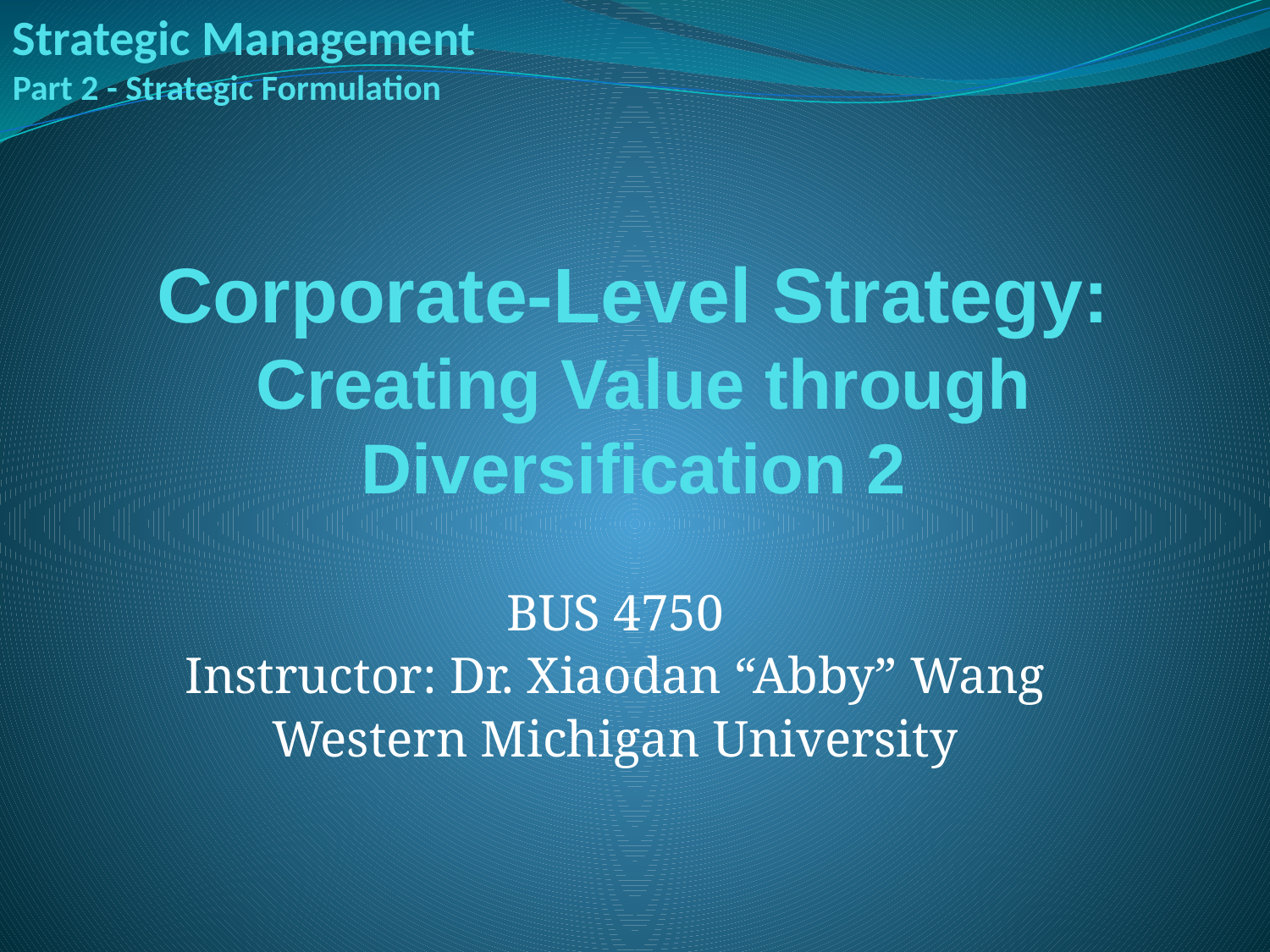

Strategic Management
Part 2 - Strategic Formulation
# Corporate-Level Strategy: Creating Value through Diversification 2
BUS 4750
Instructor: Dr. Xiaodan “Abby” Wang
Western Michigan University